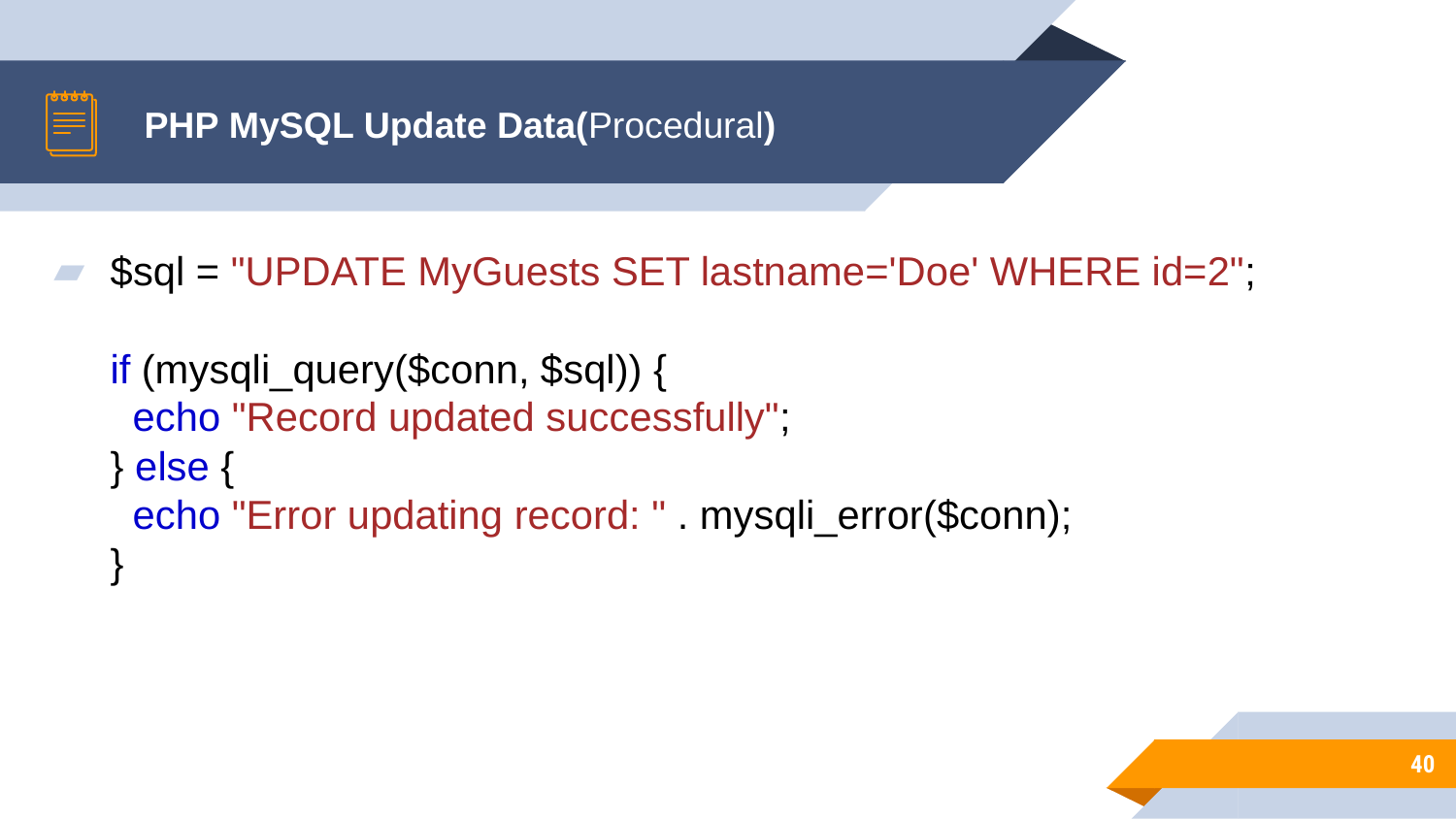

# PHP MySQL Update Data(Procedural)

$sql = "UPDATE MyGuests SET lastname='Doe' WHERE id=2";
if (mysqli_query($conn, $sql)) {
  echo "Record updated successfully";
} else {
  echo "Error updating record: " . mysqli_error($conn);
}
40